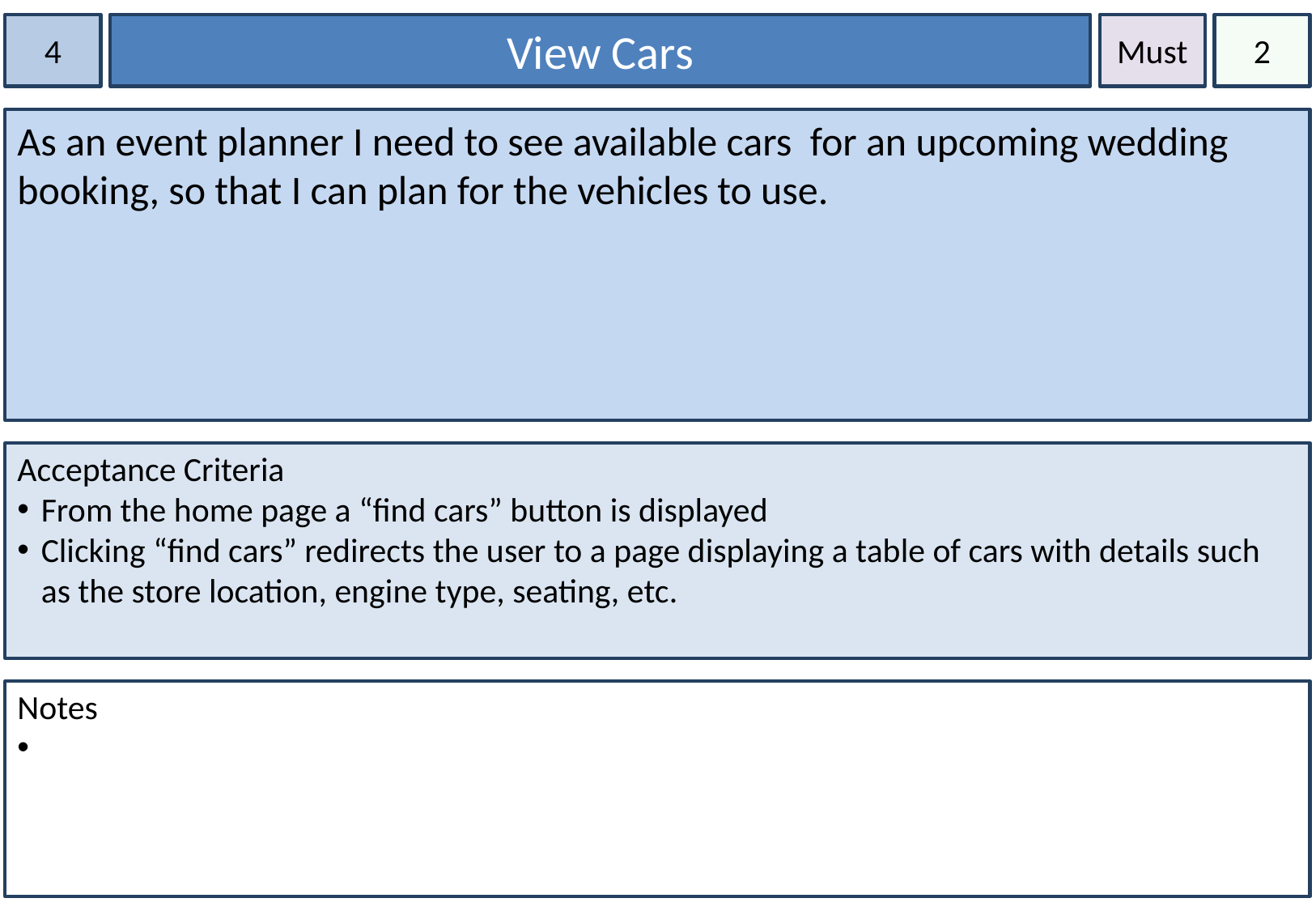

4
View Cars
Must
2
As an event planner I need to see available cars  for an upcoming wedding booking, so that I can plan for the vehicles to use.
Acceptance Criteria
From the home page a “find cars” button is displayed
Clicking “find cars” redirects the user to a page displaying a table of cars with details such as the store location, engine type, seating, etc.
Notes